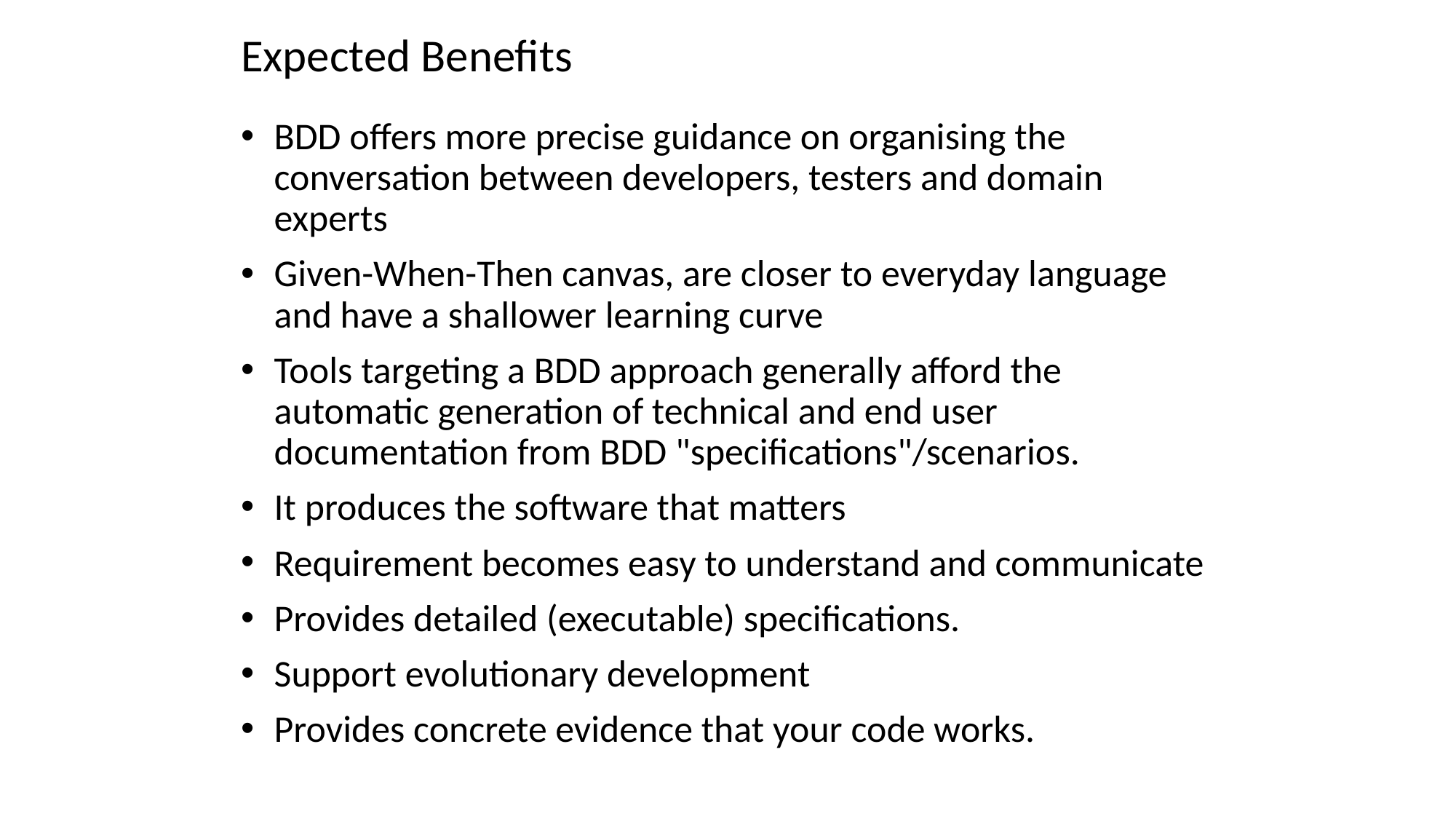

# Expected Benefits

BDD offers more precise guidance on organising the conversation between developers, testers and domain experts
Given-When-Then canvas, are closer to everyday language and have a shallower learning curve
Tools targeting a BDD approach generally afford the automatic generation of technical and end user documentation from BDD "specifications"/scenarios.
It produces the software that matters
Requirement becomes easy to understand and communicate
Provides detailed (executable) specifications.
Support evolutionary development
Provides concrete evidence that your code works.